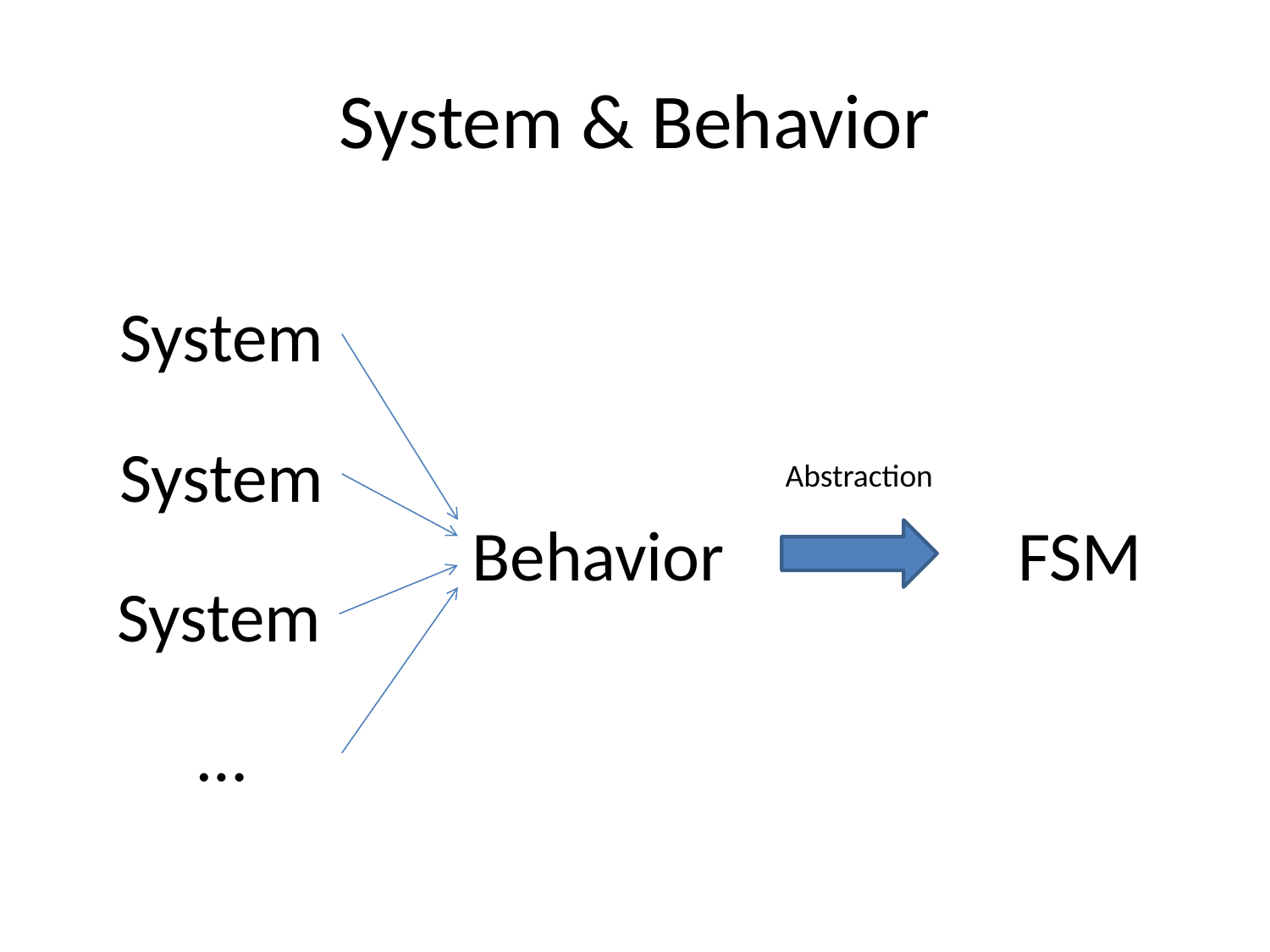

# System & Behavior
System
System
Abstraction
Behavior
FSM

System
…